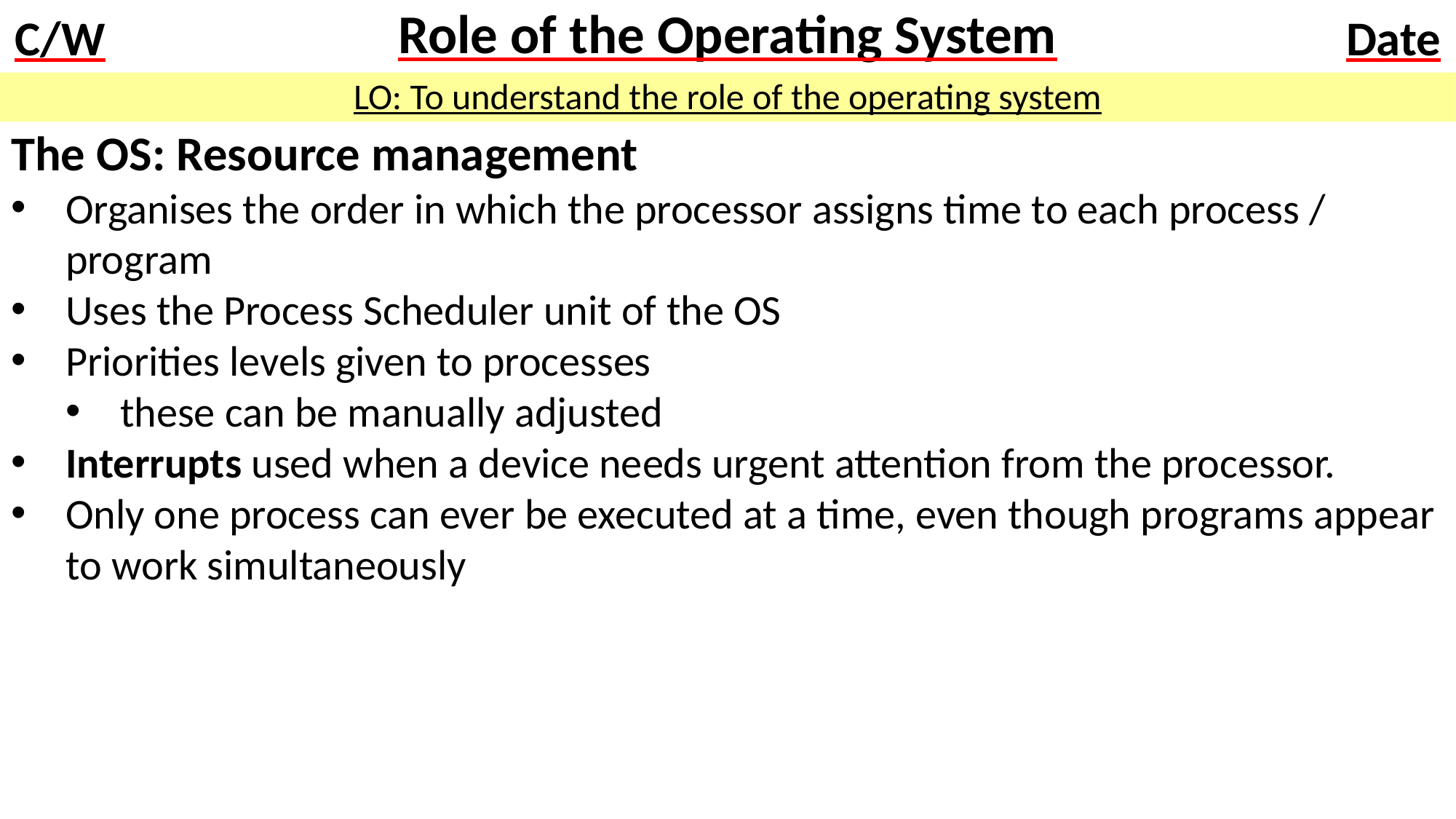

# Role of the Operating System
LO: To understand the role of the operating system
The OS: Resource management
Organises the order in which the processor assigns time to each process / program
Uses the Process Scheduler unit of the OS
Priorities levels given to processes
these can be manually adjusted
Interrupts used when a device needs urgent attention from the processor.
Only one process can ever be executed at a time, even though programs appear to work simultaneously